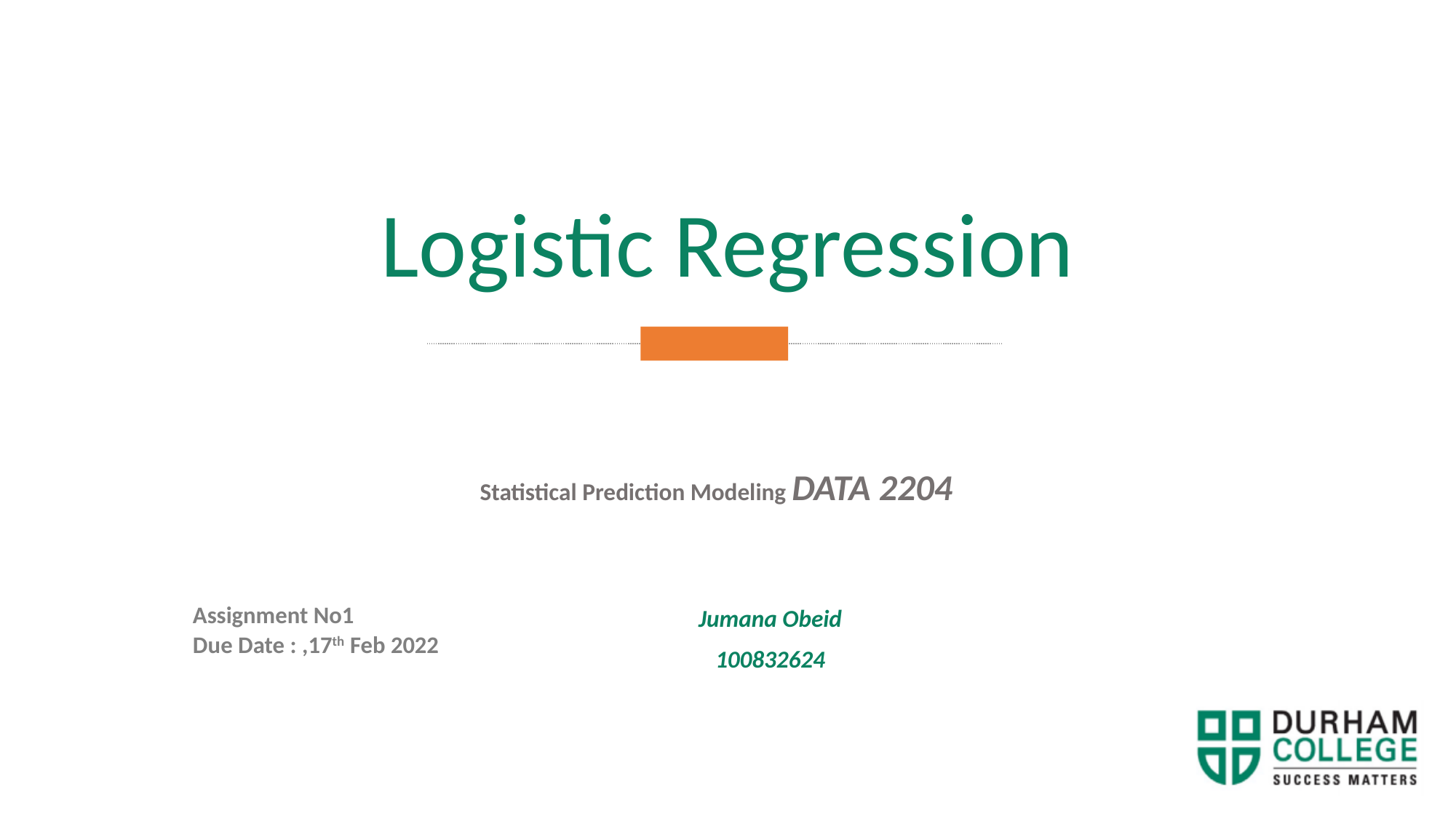

Logistic Regression

Statistical Prediction Modeling DATA 2204

Jumana Obeid
100832624

Assignment No1
Due Date : ,17th Feb 2022